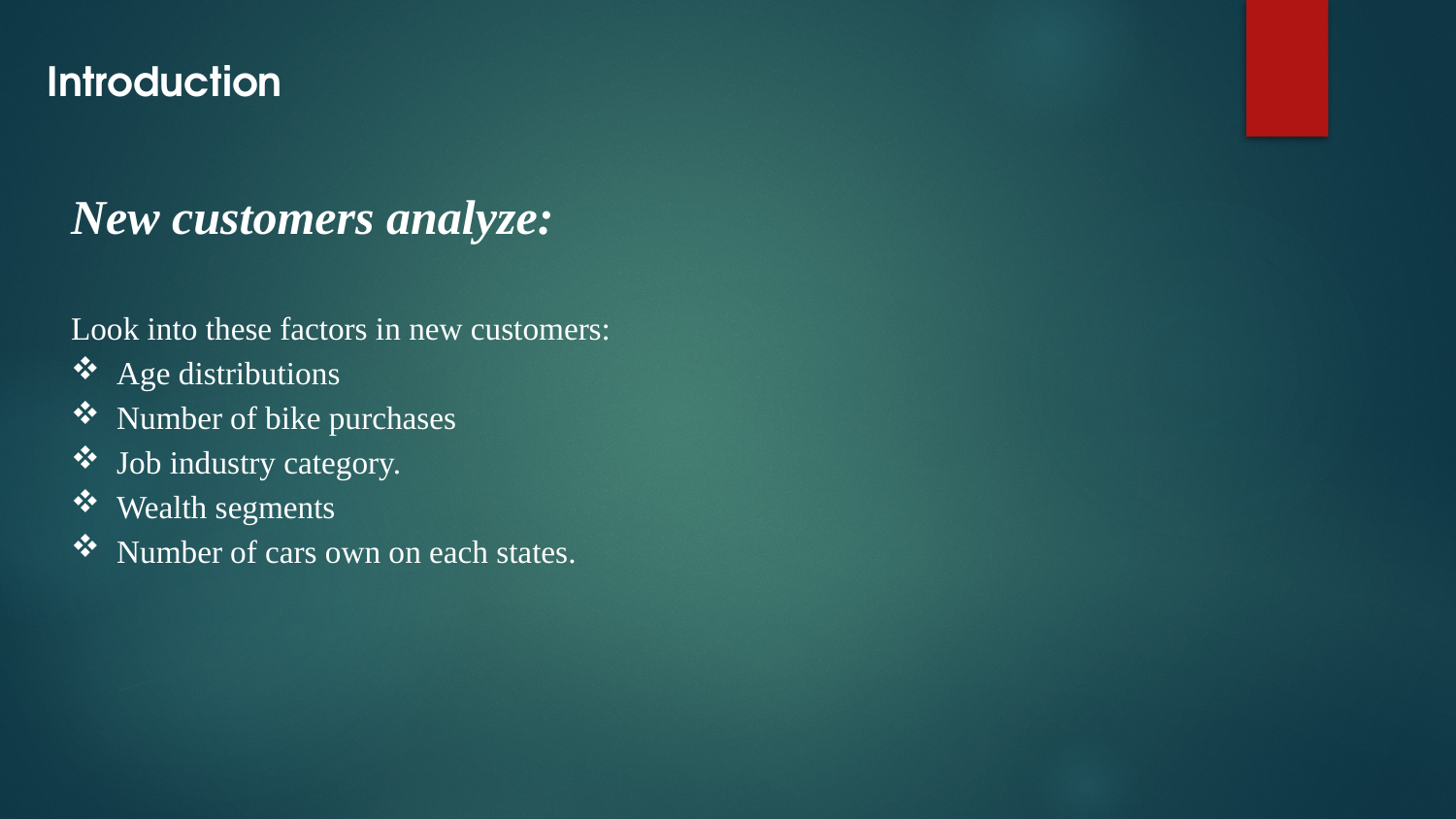

Introduction
New customers analyze:
Look into these factors in new customers:
Age distributions
Number of bike purchases
Job industry category.
Wealth segments
Number of cars own on each states.